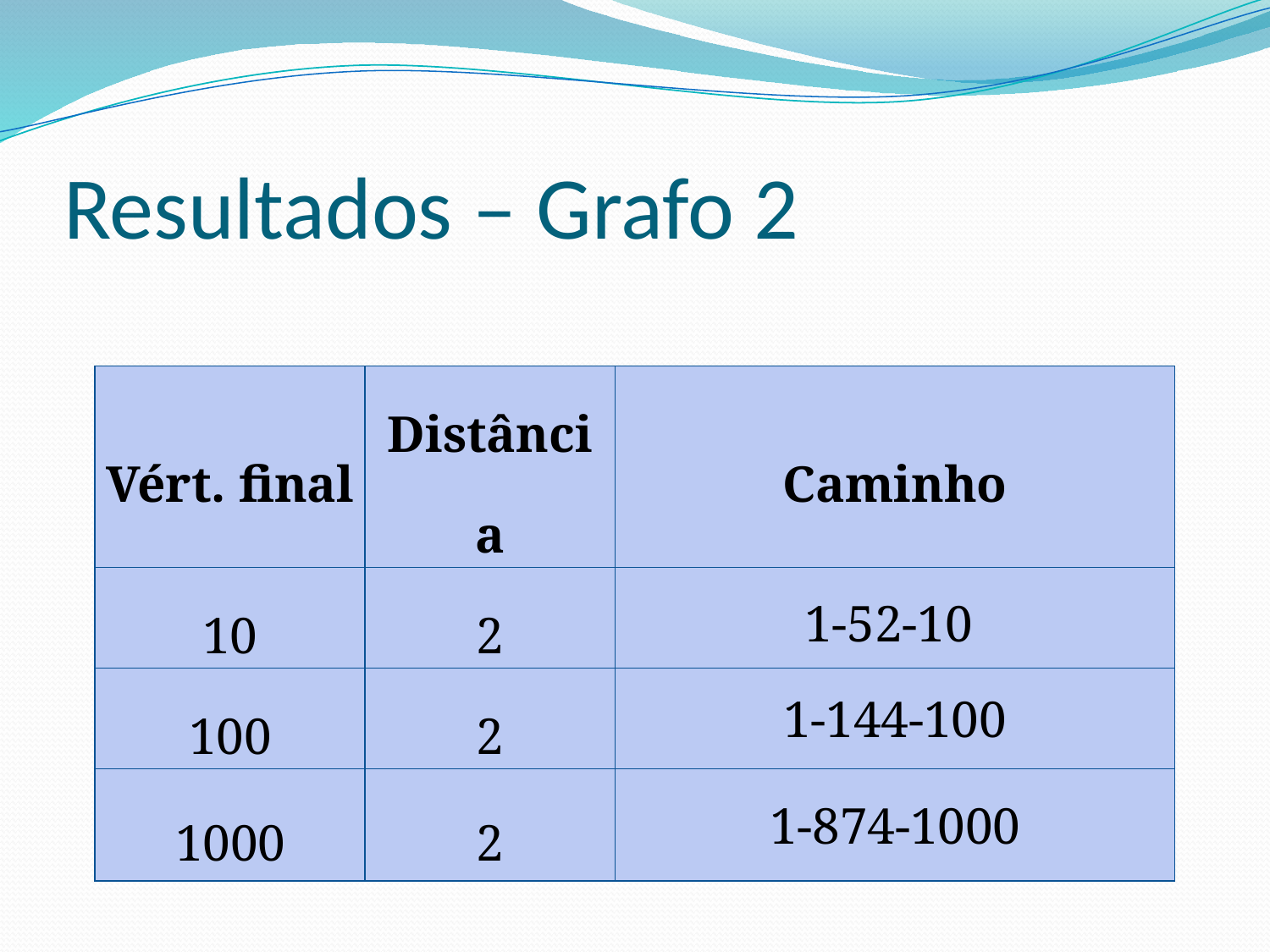

# Resultados – Grafo 2
| Vért. final | Distância | Caminho |
| --- | --- | --- |
| 10 | 2 | 1-52-10 |
| 100 | 2 | 1-144-100 |
| 1000 | 2 | 1-874-1000 |